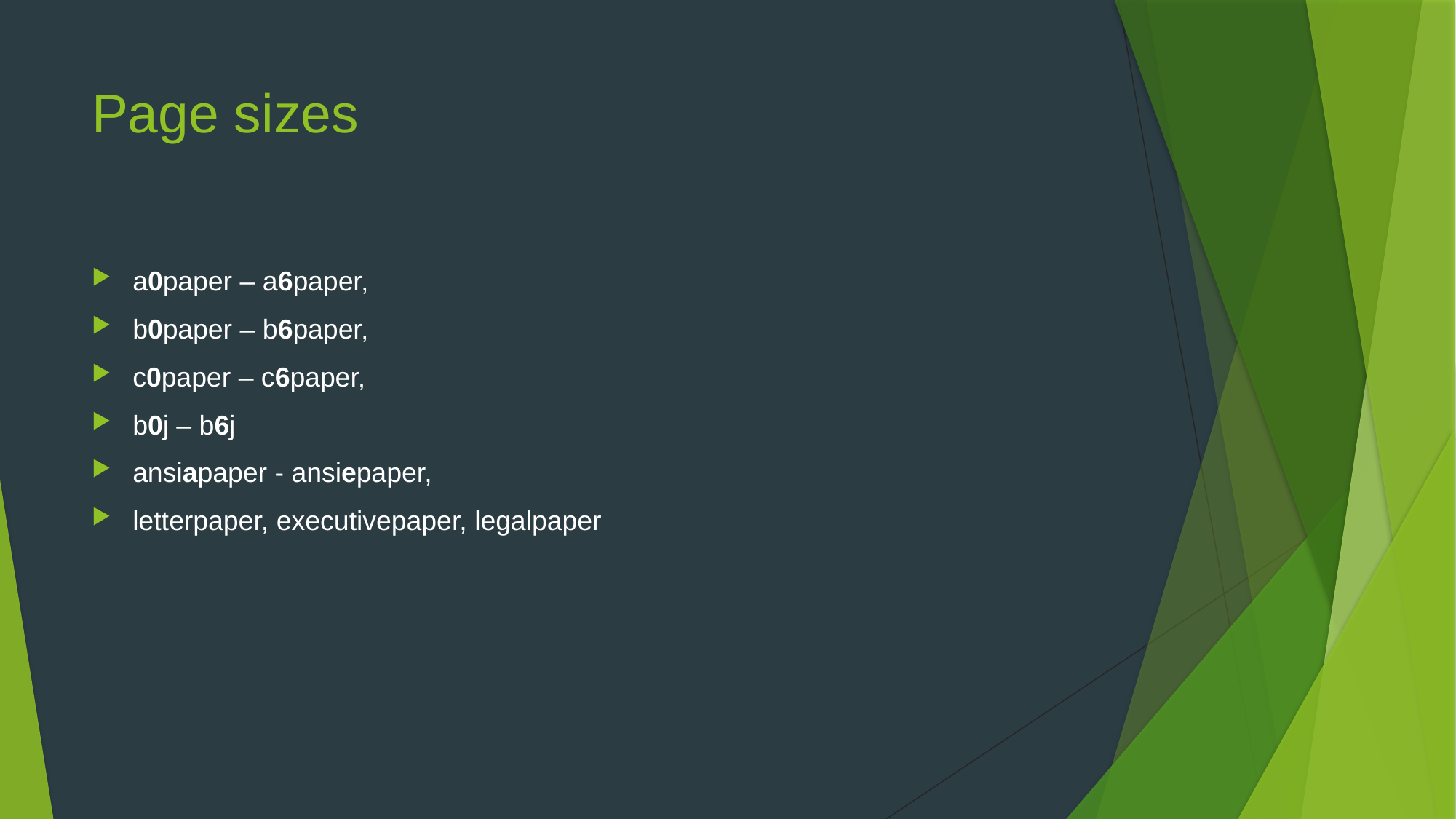

# Page sizes
a0paper – a6paper,
b0paper – b6paper,
c0paper – c6paper,
b0j – b6j
ansiapaper - ansiepaper,
letterpaper, executivepaper, legalpaper